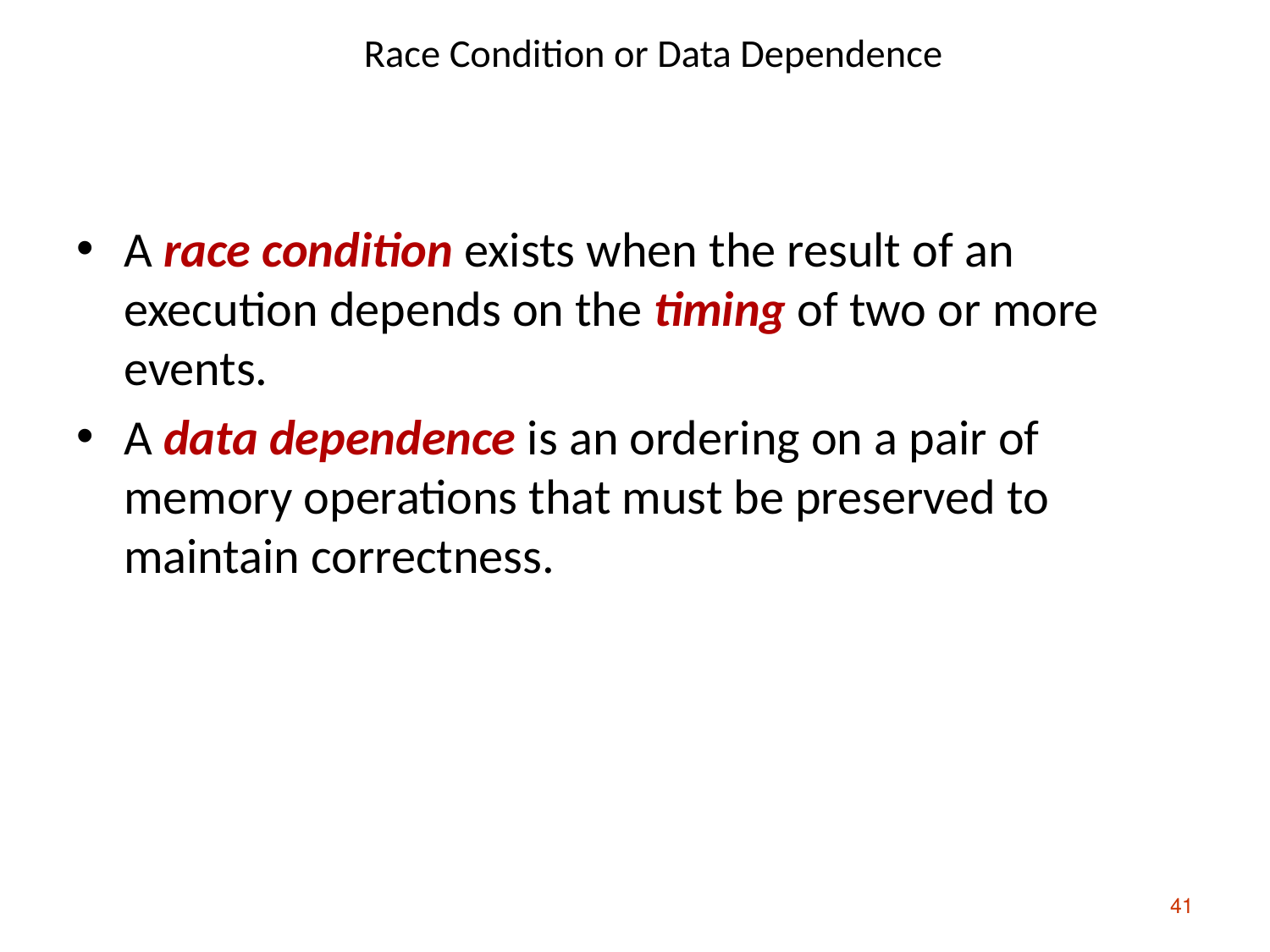

# Race Condition or Data Dependence
A race condition exists when the result of an execution depends on the timing of two or more events.
A data dependence is an ordering on a pair of memory operations that must be preserved to maintain correctness.

41